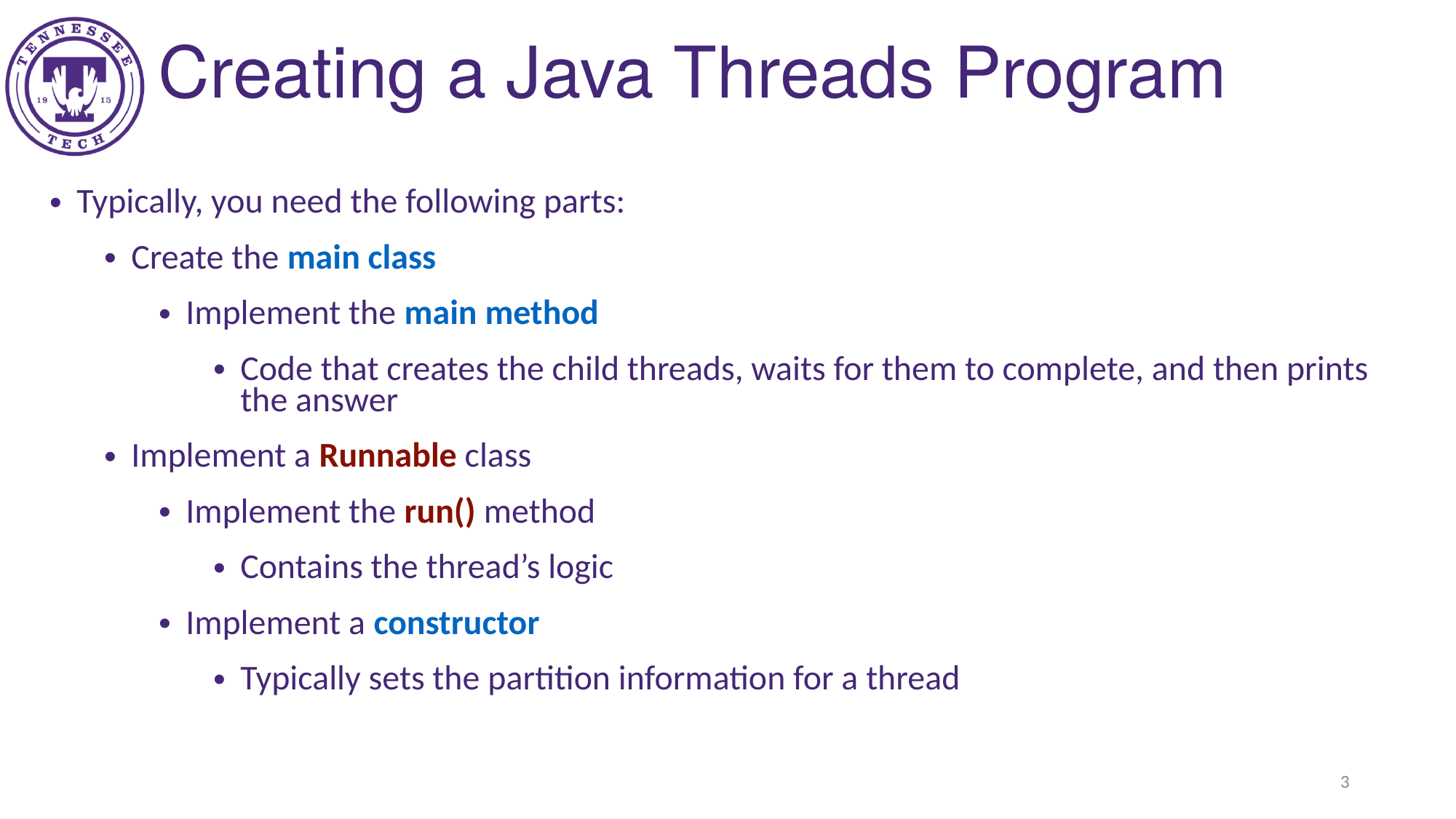

Creating a Java Threads Program
Typically, you need the following parts:
Create the main class
Implement the main method
Code that creates the child threads, waits for them to complete, and then prints the answer
Implement a Runnable class
Implement the run() method
Contains the thread’s logic
Implement a constructor
Typically sets the partition information for a thread
3